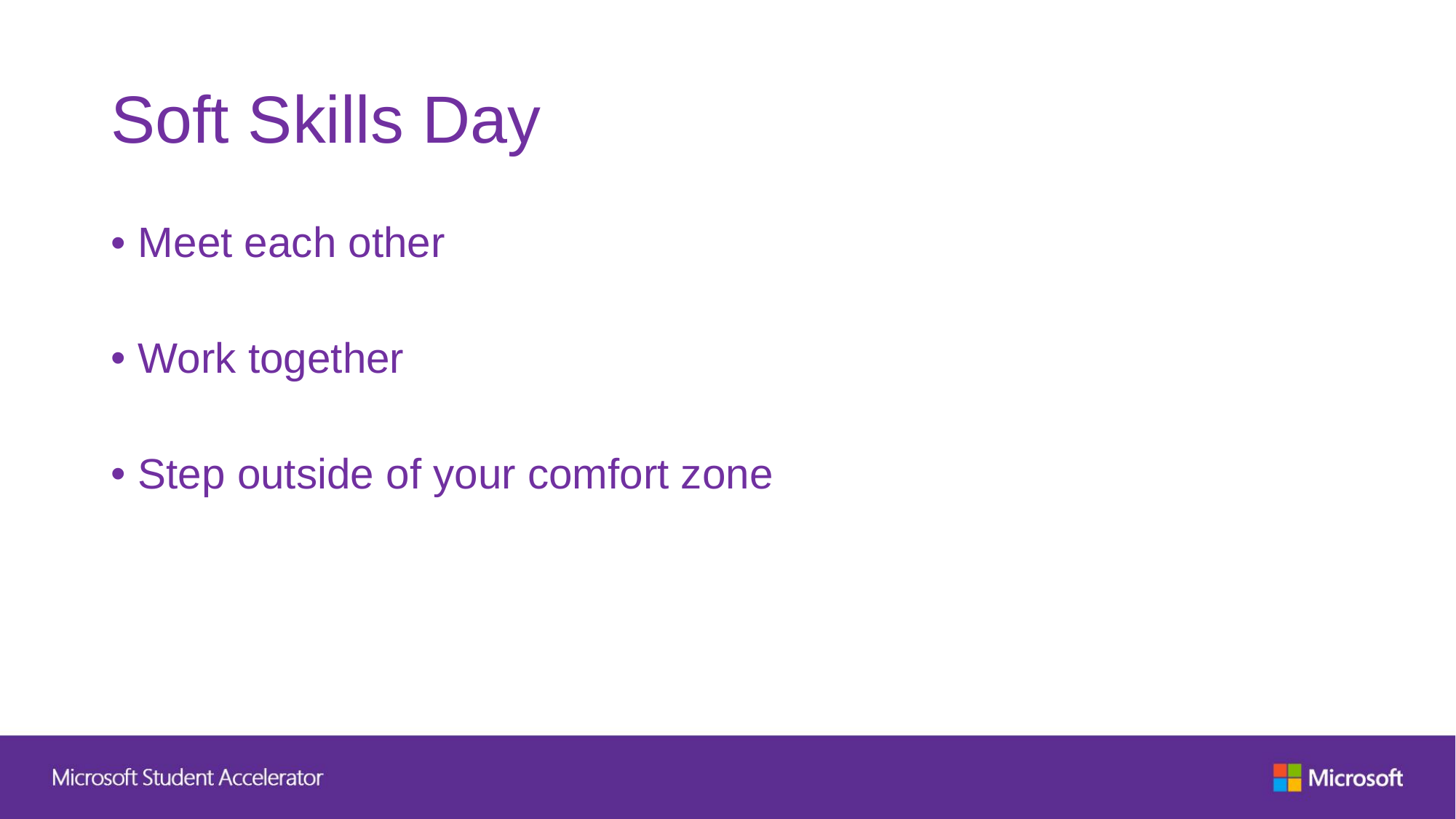

# Soft Skills Day
Meet each other

Work together

Step outside of your comfort zone